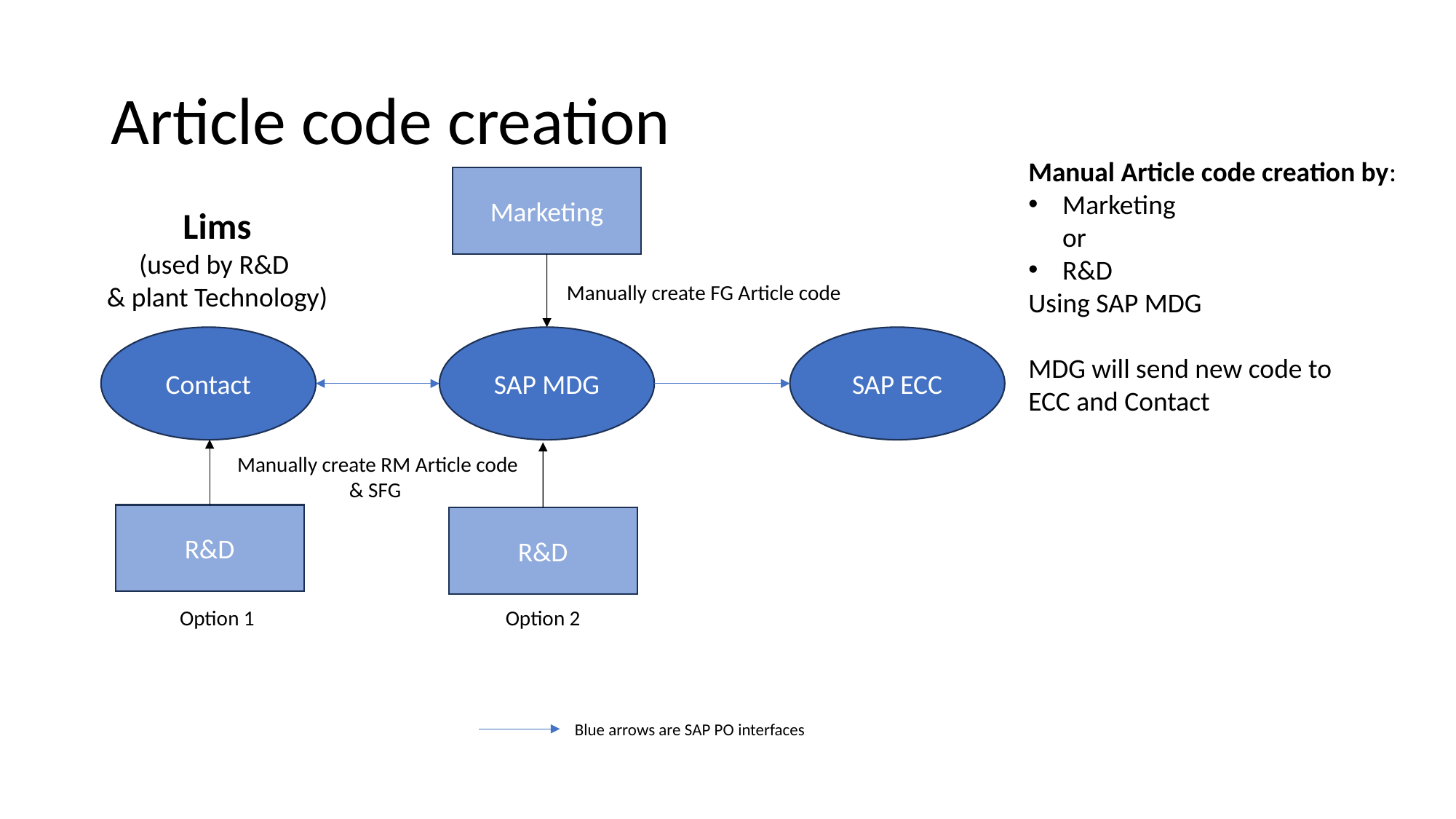

# Article code creation
Manual Article code creation by:
Marketing
or
R&D
Using SAP MDG

MDG will send new code to
ECC and Contact
Marketing
Lims
(used by R&D
& plant Technology)
Manually create FG Article code
Contact
SAP MDG
SAP ECC
Manually create RM Article code
& SFG
R&D
R&D
Option 2
Option 1
Blue arrows are SAP PO interfaces